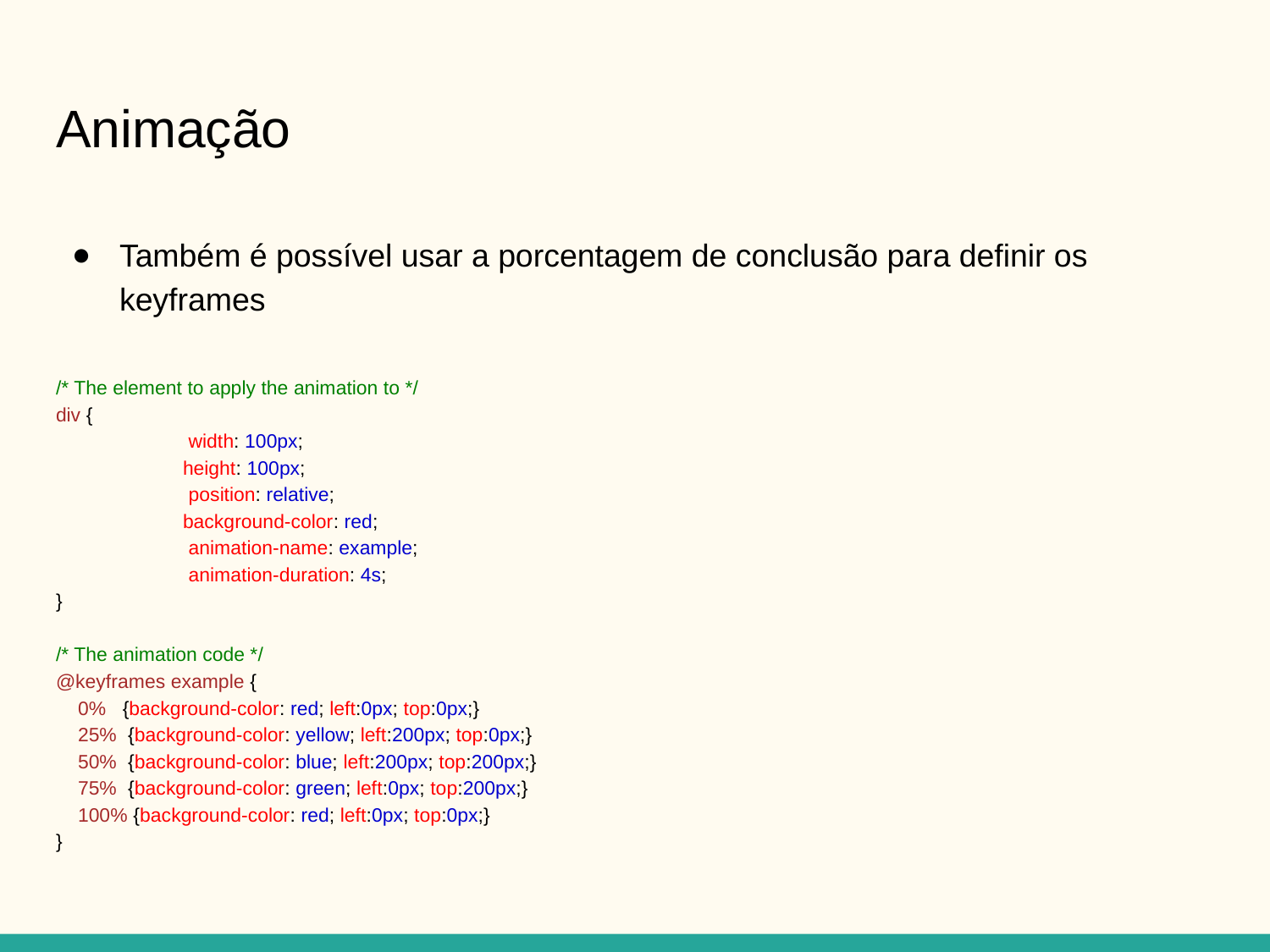

# Animação
Também é possível usar a porcentagem de conclusão para definir os keyframes

/* The element to apply the animation to */
div {
	 width: 100px;
	height: 100px;
	 position: relative;
	background-color: red;
	 animation-name: example;
	 animation-duration: 4s;
}

/* The animation code */
@keyframes example {
    0%   {background-color: red; left:0px; top:0px;}
    25%  {background-color: yellow; left:200px; top:0px;}
    50%  {background-color: blue; left:200px; top:200px;}
    75%  {background-color: green; left:0px; top:200px;}
    100% {background-color: red; left:0px; top:0px;}
}